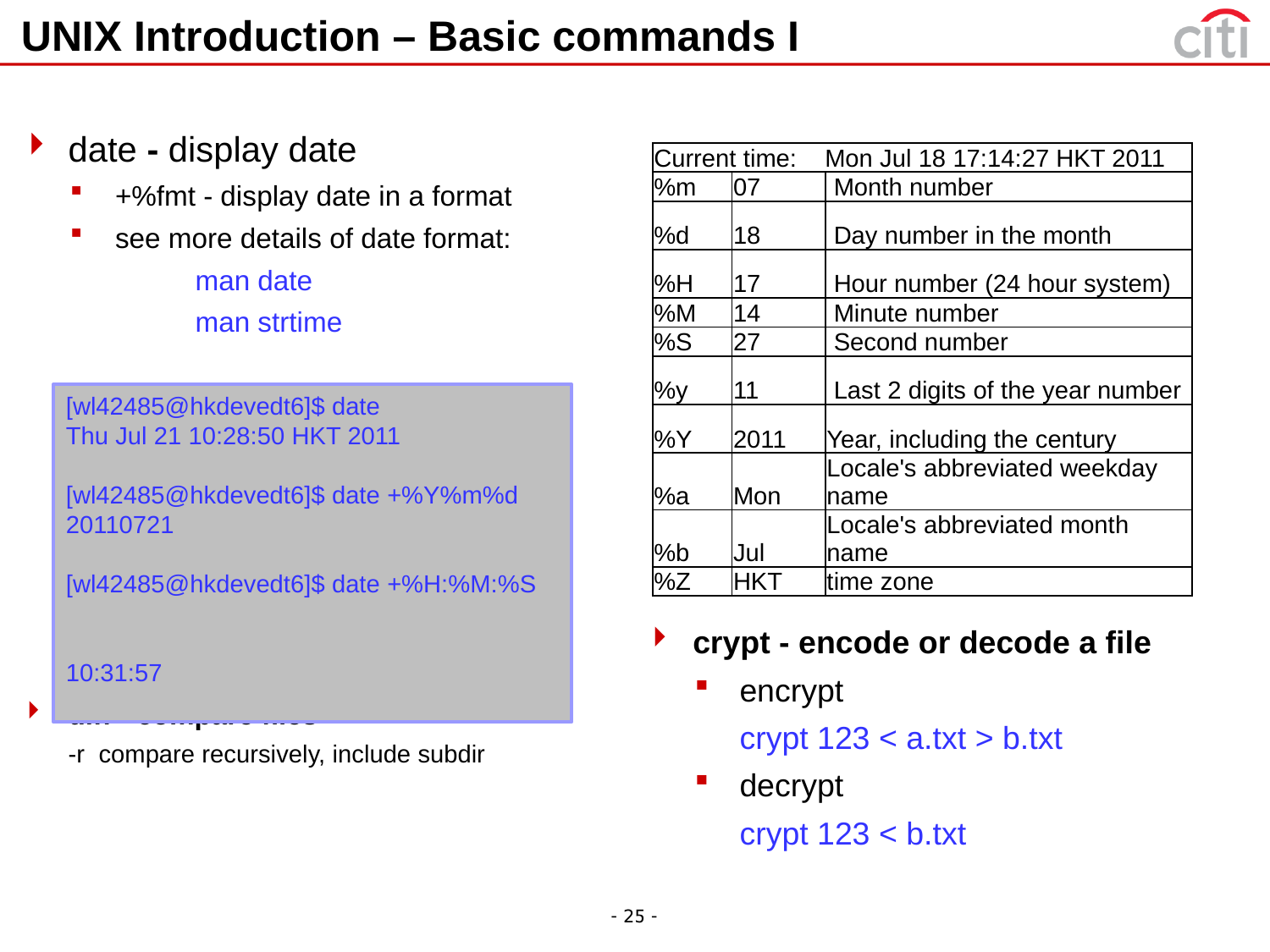

# UNIX Introduction – Basic commands I
date - display date
+%fmt - display date in a format
see more details of date format:
		man date
		man strtime

diff - compare files
	-r  compare recursively, include subdir

| Current time: Mon Jul 18 17:14:27 HKT 2011 |  |  |
| --- | --- | --- |
| %m | 07 | Month number |
| %d | 18 | Day number in the month |
| %H | 17 | Hour number (24 hour system) |
| %M | 14 | Minute number |
| %S | 27 | Second number |
| %y | 11 | Last 2 digits of the year number |
| %Y | 2011 | Year, including the century |
| %a | Mon | Locale's abbreviated weekday name |
| %b | Jul | Locale's abbreviated month name |
| %Z | HKT | time zone |
[wl42485@hkdevedt6]$ date
Thu Jul 21 10:28:50 HKT 2011

[wl42485@hkdevedt6]$ date +%Y%m%d
20110721

[wl42485@hkdevedt6]$ date +%H:%M:%S
10:31:57

crypt - encode or decode a file
encrypt
	crypt 123 < a.txt > b.txt
decrypt
	crypt 123 < b.txt
- 25 -